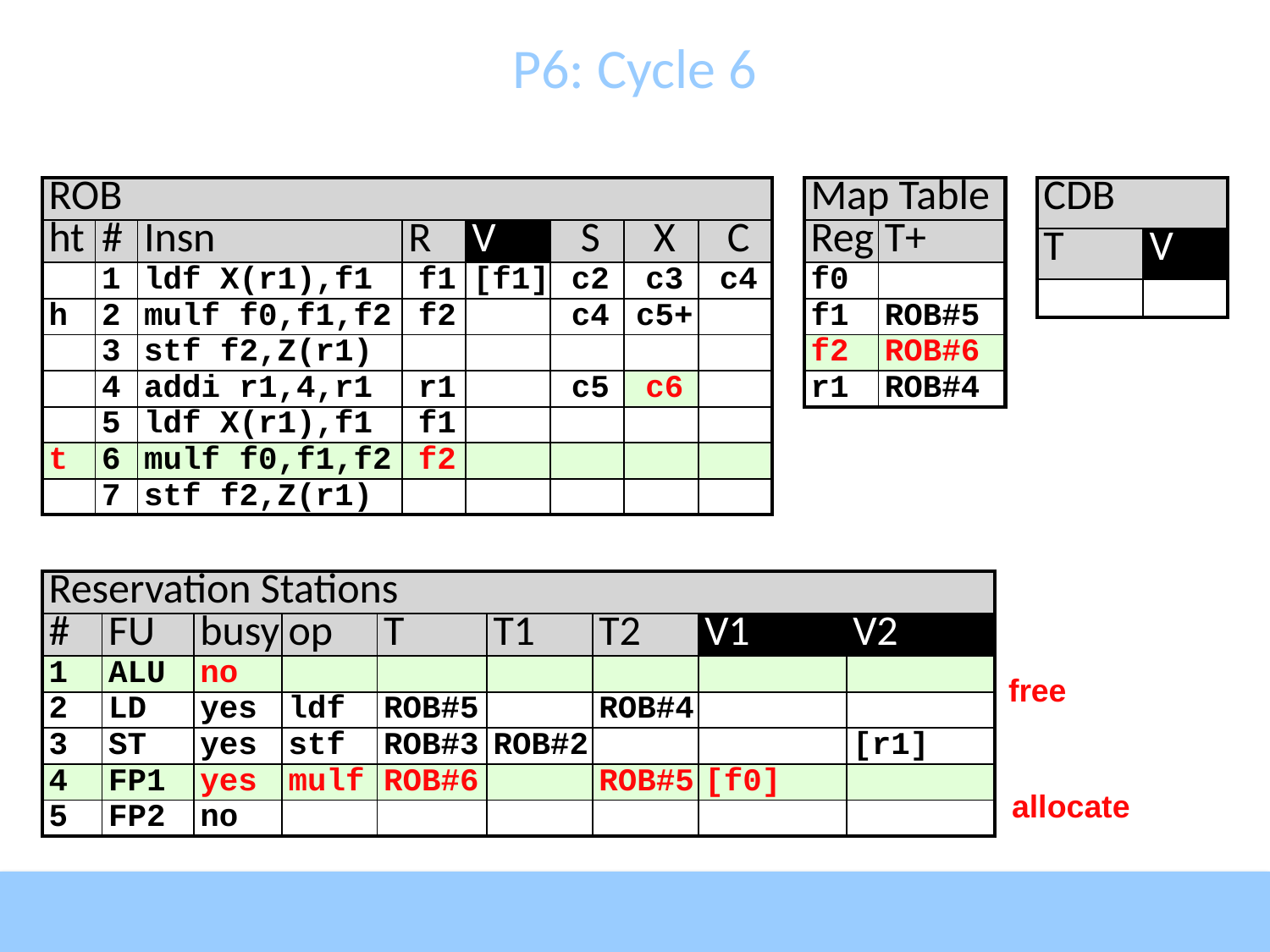

# P6: Cycle 6
| ROB |  |  |  |  |  |  |  |
| --- | --- | --- | --- | --- | --- | --- | --- |
| ht | # | Insn | R | V | S | X | C |
|  | 1 | ldf X(r1),f1 | f1 | [f1] | c2 | c3 | c4 |
| h | 2 | mulf f0,f1,f2 | f2 |  | c4 | c5+ |  |
|  | 3 | stf f2,Z(r1) |  |  |  |  |  |
|  | 4 | addi r1,4,r1 | r1 |  | c5 | c6 |  |
|  | 5 | ldf X(r1),f1 | f1 |  |  |  |  |
| t | 6 | mulf f0,f1,f2 | f2 |  |  |  |  |
|  | 7 | stf f2,Z(r1) |  |  |  |  |  |
| Map Table |  |
| --- | --- |
| Reg | T+ |
| f0 |  |
| f1 | ROB#5 |
| f2 | ROB#6 |
| r1 | ROB#4 |
| CDB |  |
| --- | --- |
| T | V |
|  |  |

| Reservation Stations |  |  |  |  |  |  |  |  |
| --- | --- | --- | --- | --- | --- | --- | --- | --- |
| # | FU | busy | op | T | T1 | T2 | V1 | V2 |
| 1 | ALU | no |  |  |  |  |  |  |
| 2 | LD | yes | ldf | ROB#5 |  | ROB#4 |  |  |
| 3 | ST | yes | stf | ROB#3 | ROB#2 |  |  | [r1] |
| 4 | FP1 | yes | mulf | ROB#6 |  | ROB#5 | [f0] |  |
| 5 | FP2 | no |  |  |  |  |  |  |
free
allocate